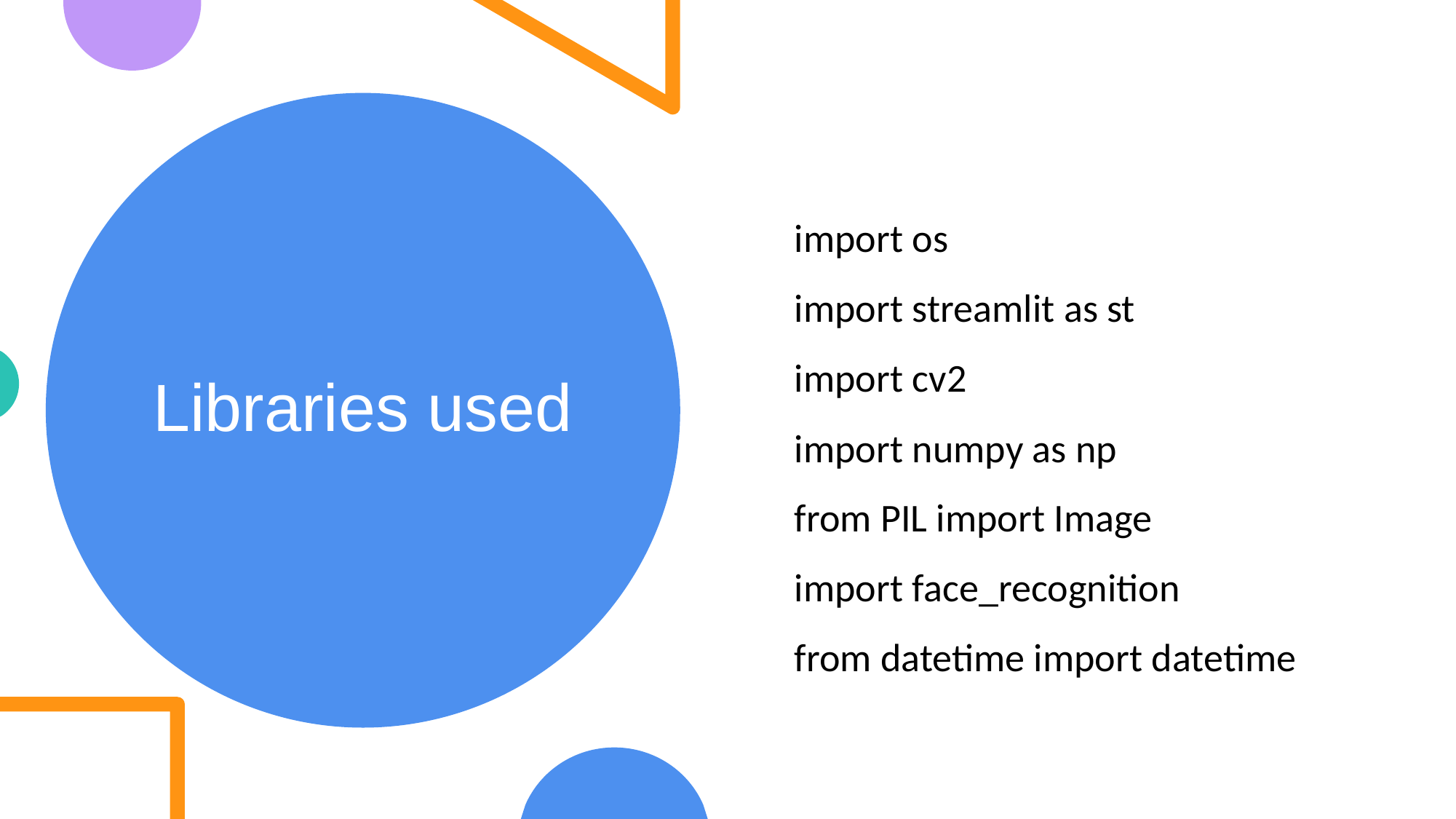

# Libraries used
import os
import streamlit as st
import cv2
import numpy as np
from PIL import Image
import face_recognition
from datetime import datetime